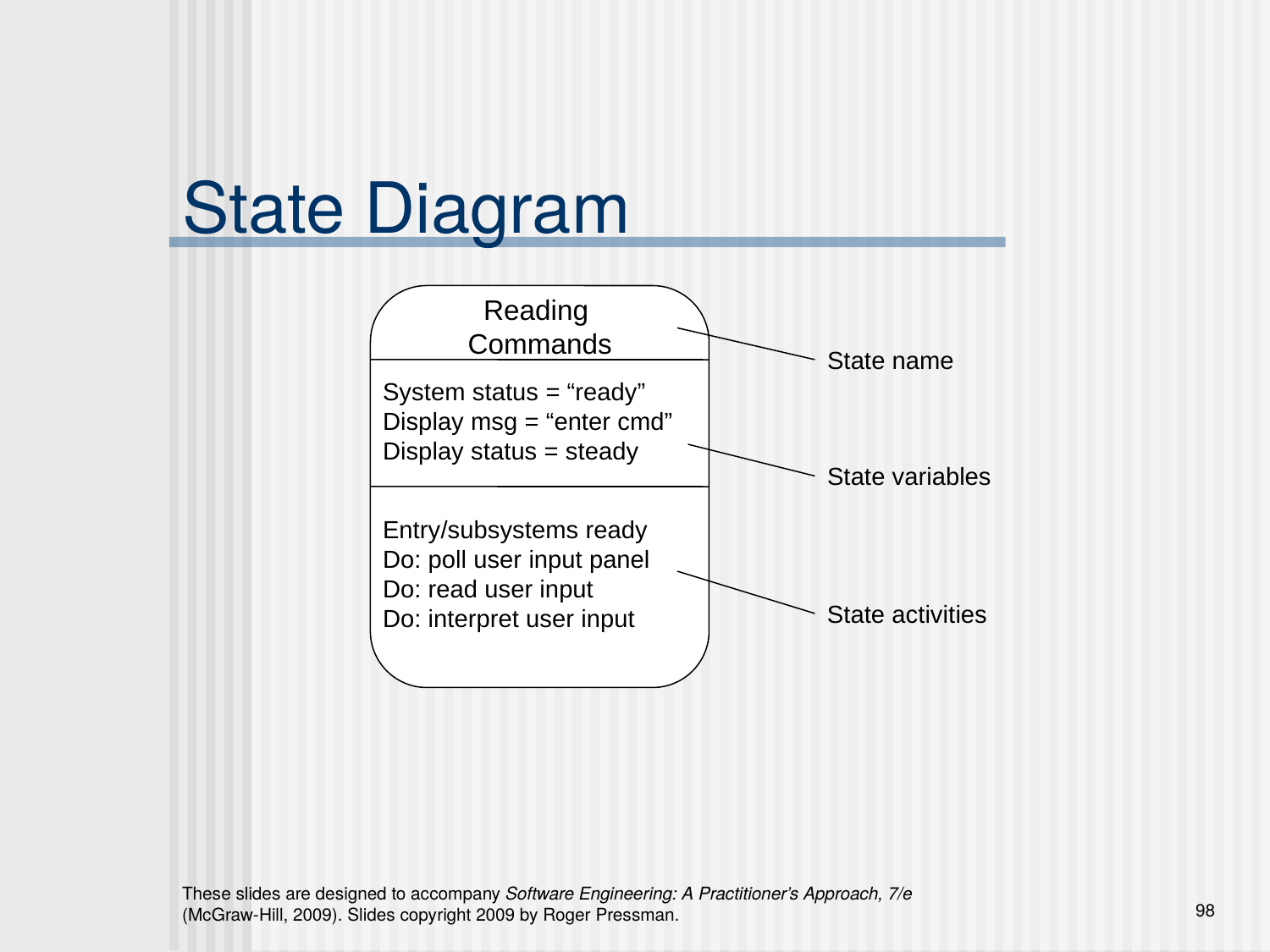

# State Diagram

Reading
Commands

State name

System status = “ready”
Display msg = “enter cmd”
Display status = steady

State variables

Entry/subsystems ready
Do: poll user input panel
Do: read user input
Do: interpret user input

State activities
These slides are designed to accompany Software Engineering: A Practitioner’s Approach, 7/e (McGraw-Hill, 2009). Slides copyright 2009 by Roger Pressman.
98